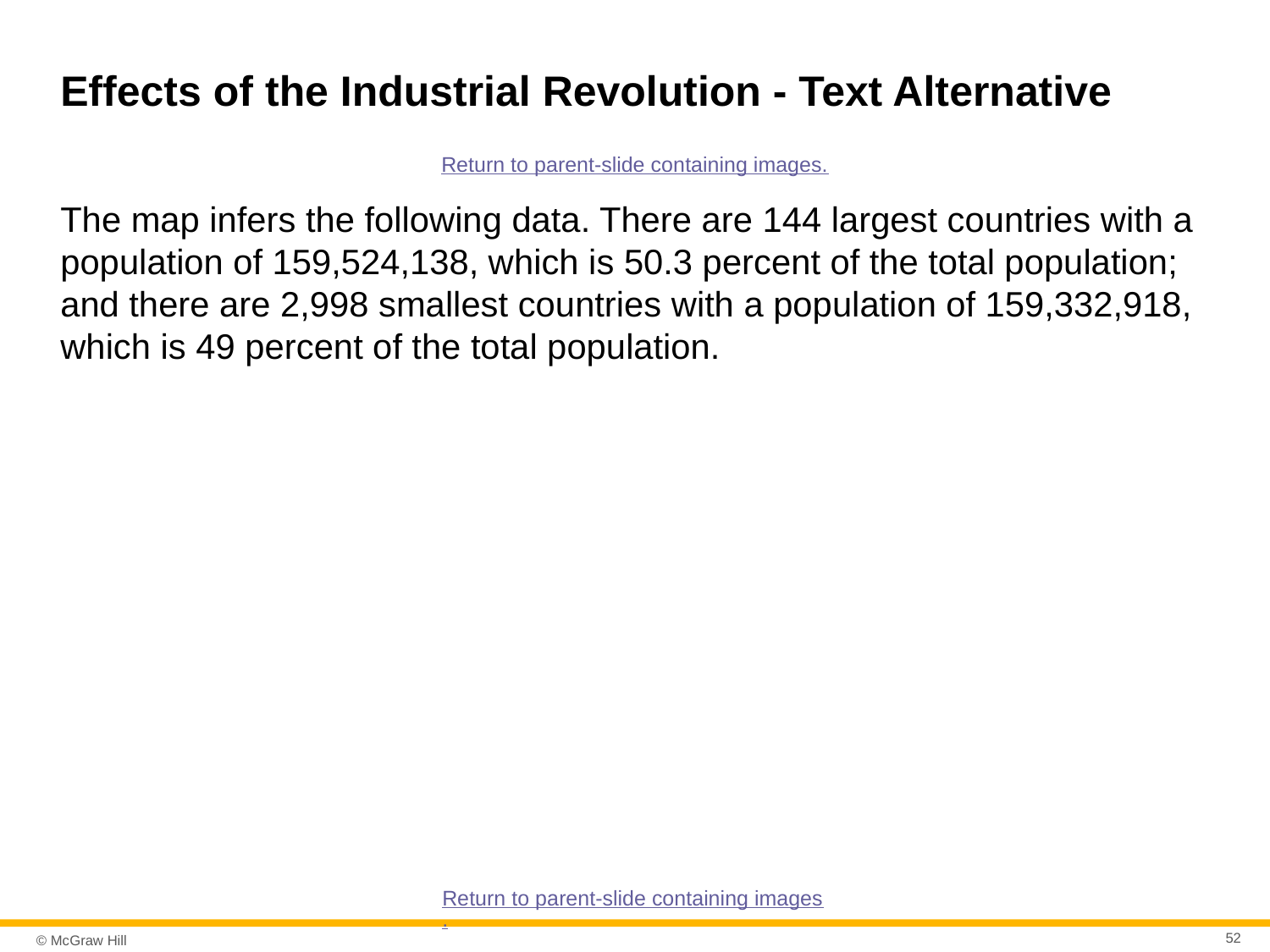

# Effects of the Industrial Revolution - Text Alternative
Return to parent-slide containing images.
The map infers the following data. There are 144 largest countries with a population of 159,524,138, which is 50.3 percent of the total population; and there are 2,998 smallest countries with a population of 159,332,918, which is 49 percent of the total population.
Return to parent-slide containing images.